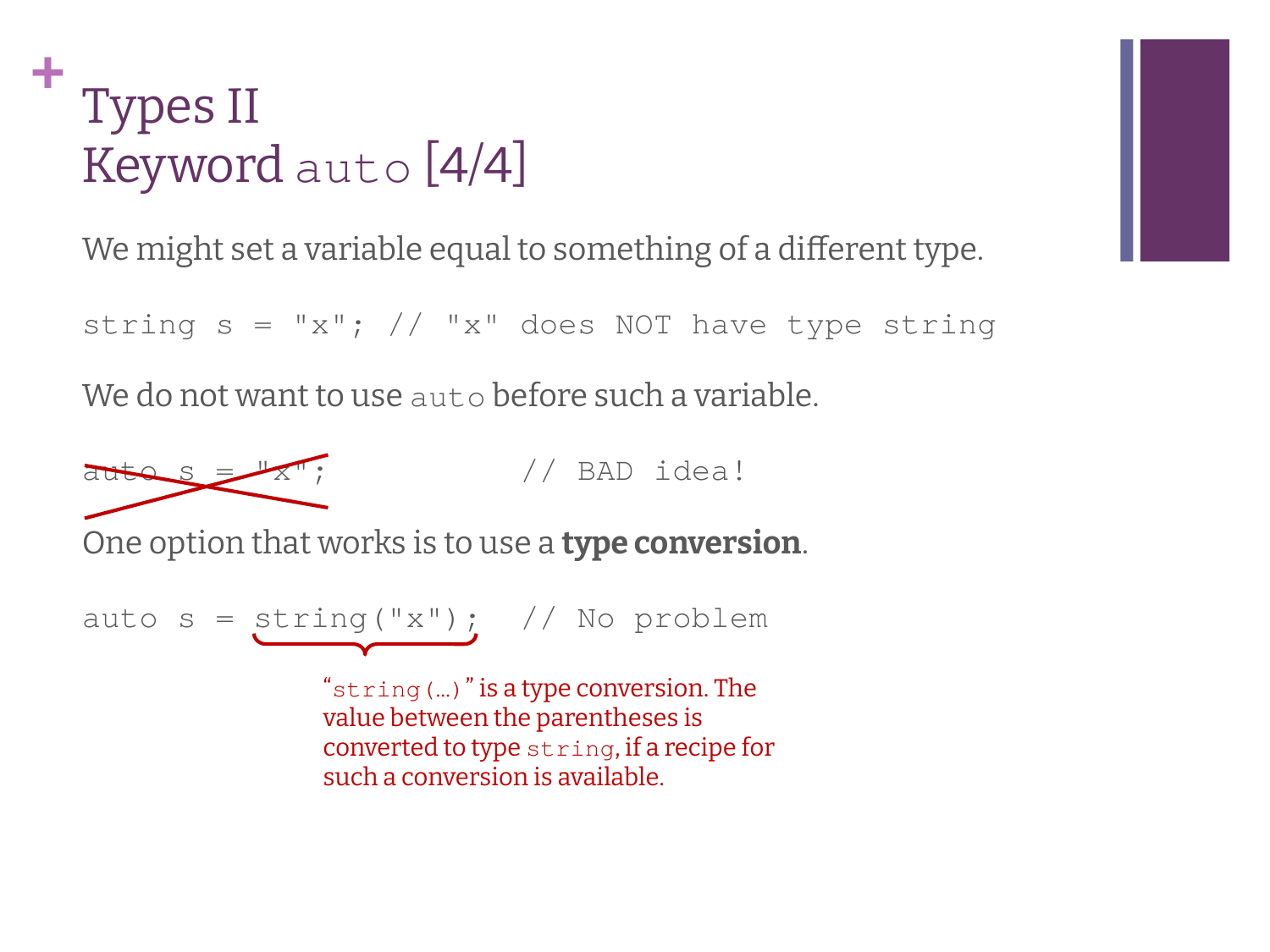

# Types II Keyword auto [4/4]
We might set a variable equal to something of a different type.
string s = "x"; // "x" does NOT have type string
We do not want to use auto before such a variable.
auto s = "x";          // BAD idea!
One option that works is to use a type conversion.
auto s = string("x");  // No problem

“string(…)” is a type conversion. The value between the parentheses is converted to type string, if a recipe for such a conversion is available.